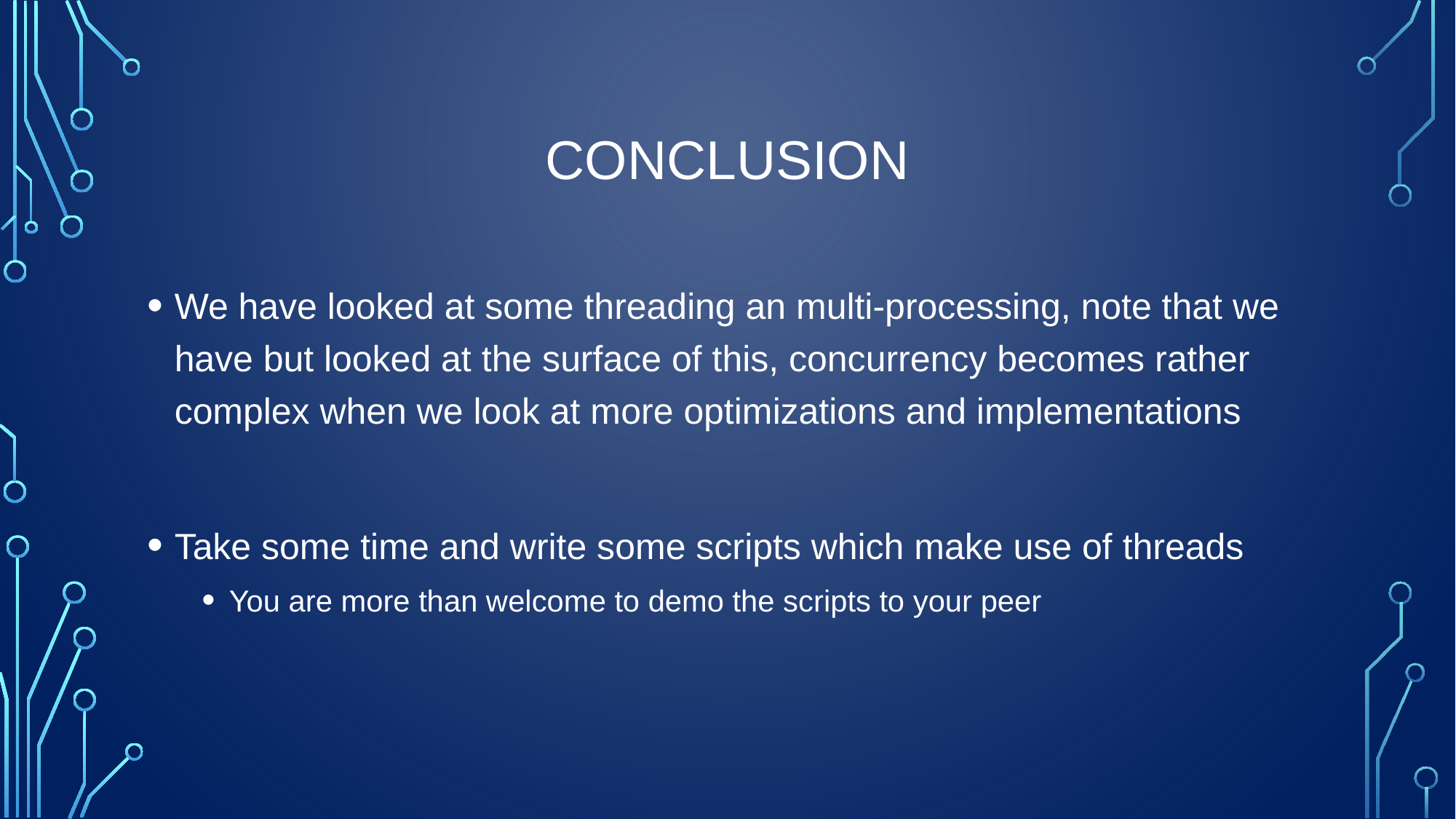

# conclusion
We have looked at some threading an multi-processing, note that we have but looked at the surface of this, concurrency becomes rather complex when we look at more optimizations and implementations

Take some time and write some scripts which make use of threads
You are more than welcome to demo the scripts to your peer